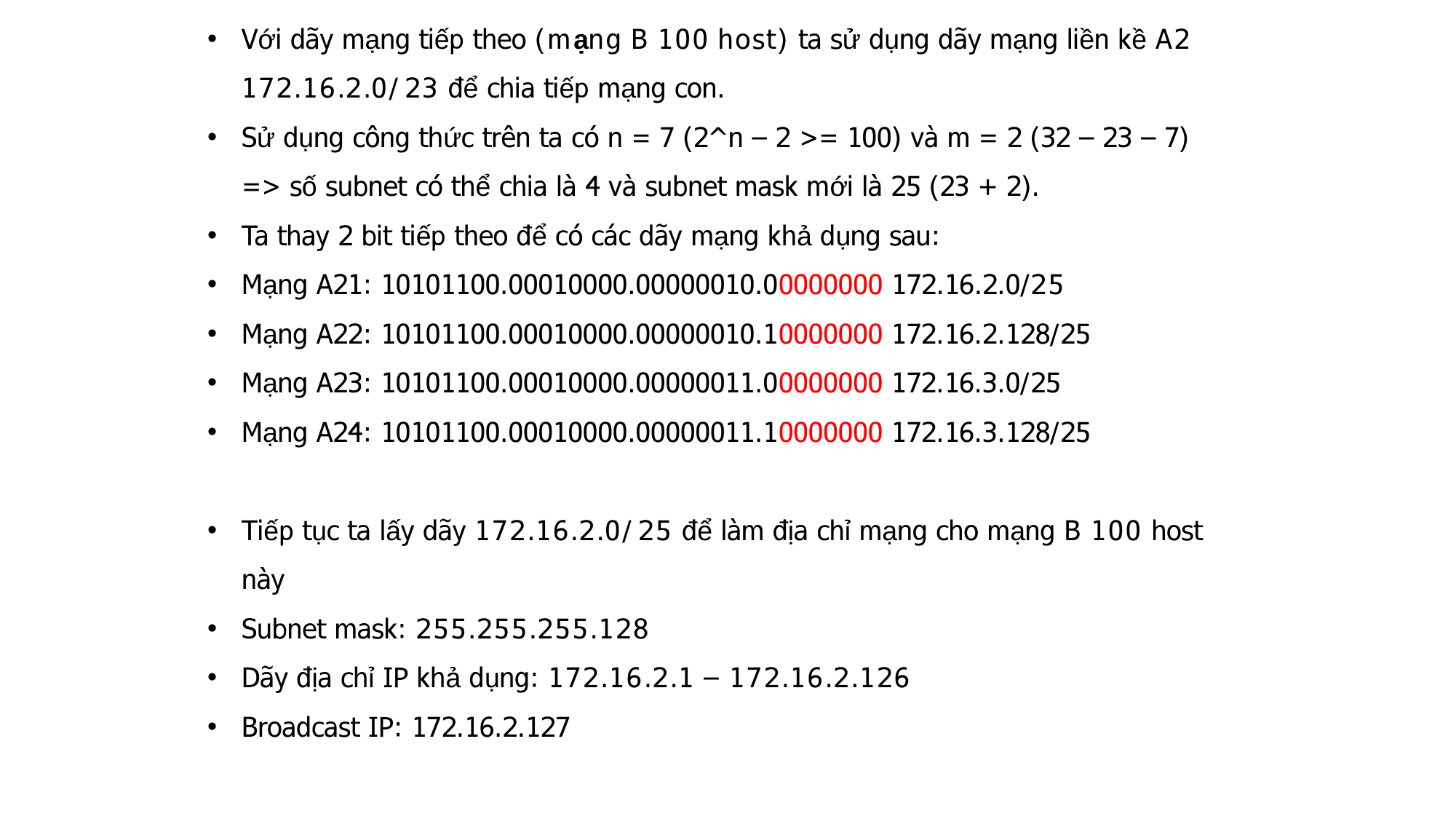

Với dãy mạng tiếp theo (mạng B 100 host) ta sử dụng dãy mạng liền kề A2 172.16.2.0/23 để chia tiếp mạng con.
Sử dụng công thức trên ta có n = 7 (2^n – 2 >= 100) và m = 2 (32 – 23 – 7) => số subnet có thể chia là 4 và subnet mask mới là 25 (23 + 2).
Ta thay 2 bit tiếp theo để có các dãy mạng khả dụng sau:
Mạng A21: 10101100.00010000.00000010.00000000 172.16.2.0/25
Mạng A22: 10101100.00010000.00000010.10000000 172.16.2.128/25
Mạng A23: 10101100.00010000.00000011.00000000 172.16.3.0/25
Mạng A24: 10101100.00010000.00000011.10000000 172.16.3.128/25

Tiếp tục ta lấy dãy 172.16.2.0/25 để làm địa chỉ mạng cho mạng B 100 host này
Subnet mask: 255.255.255.128
Dãy địa chỉ IP khả dụng: 172.16.2.1 – 172.16.2.126
Broadcast IP: 172.16.2.127